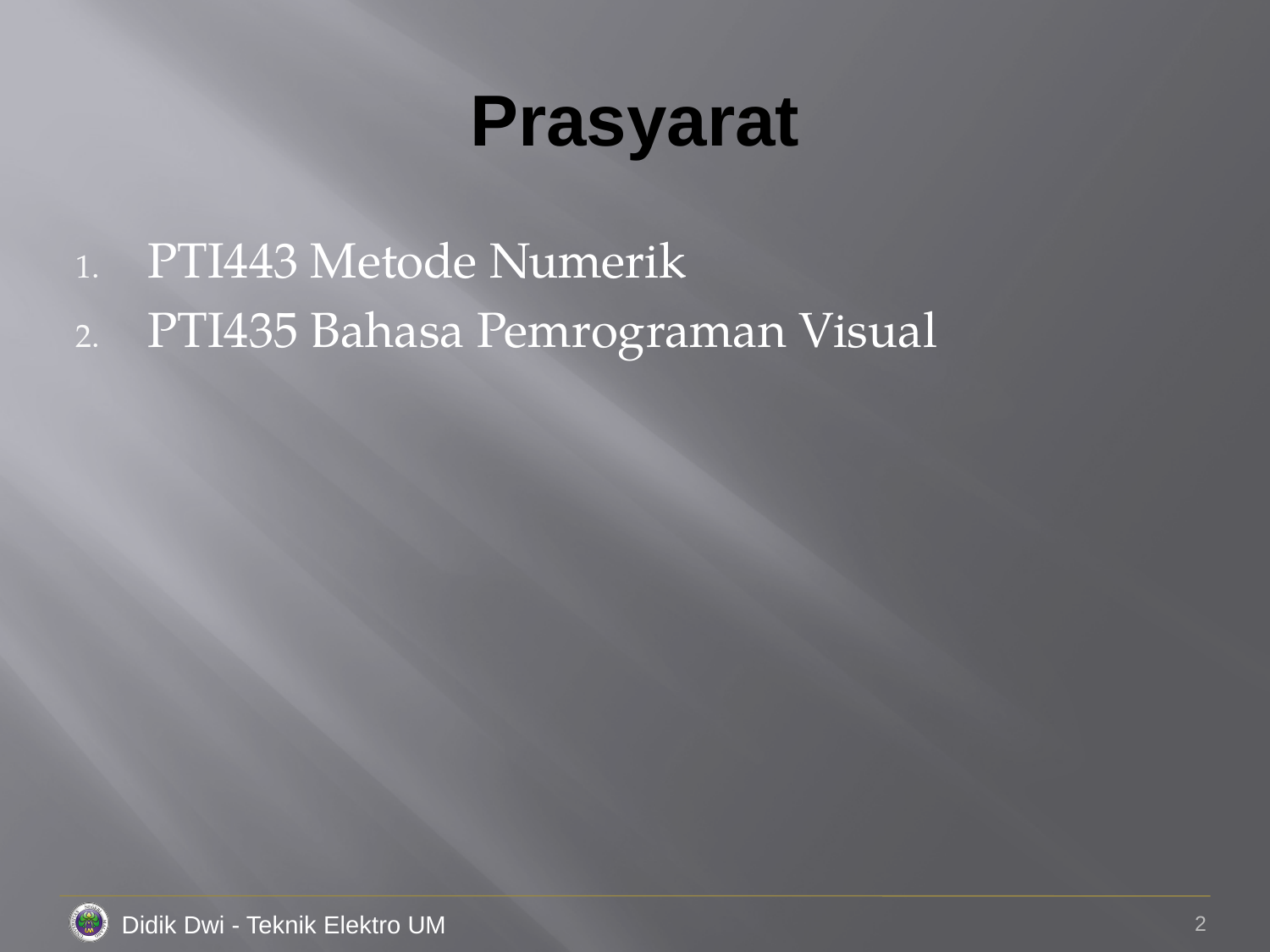

# Prasyarat
PTI443 Metode Numerik
PTI435 Bahasa Pemrograman Visual
2